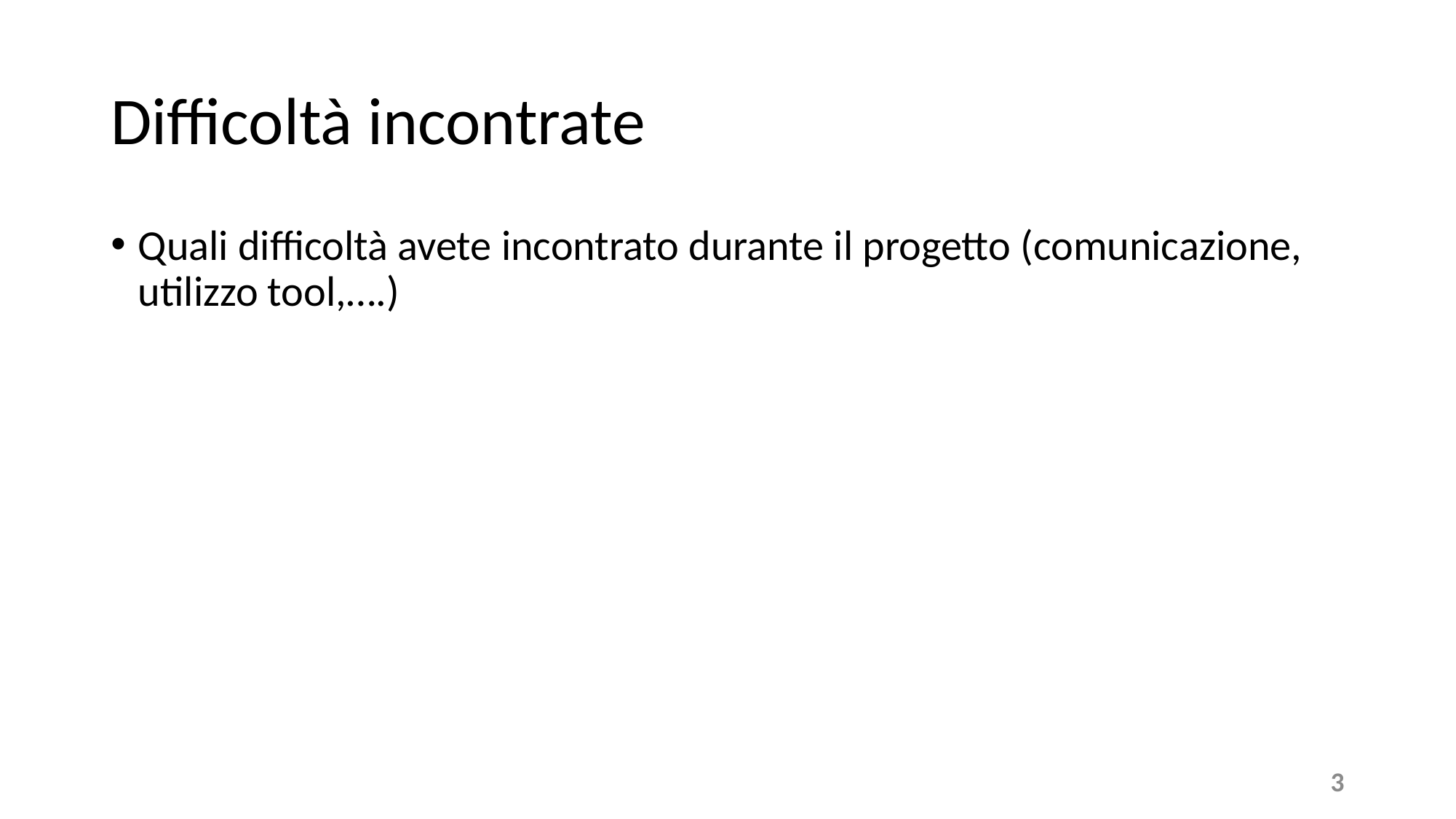

# Difficoltà incontrate
Quali difficoltà avete incontrato durante il progetto (comunicazione, utilizzo tool,….)
3